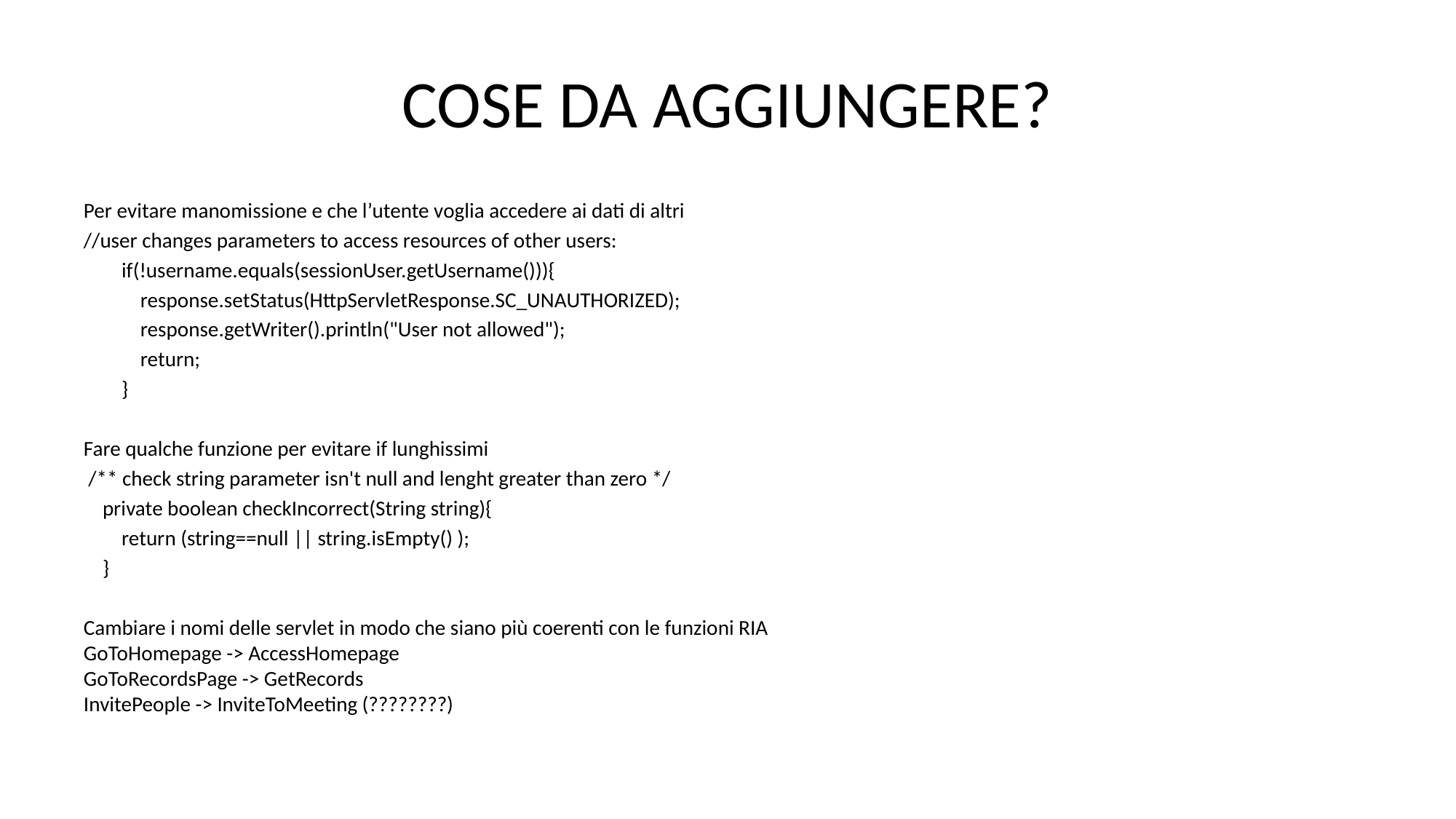

# COSE DA AGGIUNGERE?
Per evitare manomissione e che l’utente voglia accedere ai dati di altri
//user changes parameters to access resources of other users:
        if(!username.equals(sessionUser.getUsername())){
            response.setStatus(HttpServletResponse.SC_UNAUTHORIZED);
            response.getWriter().println("User not allowed");
            return;
        }

Fare qualche funzione per evitare if lunghissimi
 /** check string parameter isn't null and lenght greater than zero */
    private boolean checkIncorrect(String string){
        return (string==null || string.isEmpty() );
    }

Cambiare i nomi delle servlet in modo che siano più coerenti con le funzioni RIA
GoToHomepage -> AccessHomepage
GoToRecordsPage -> GetRecords
InvitePeople -> InviteToMeeting (????????)